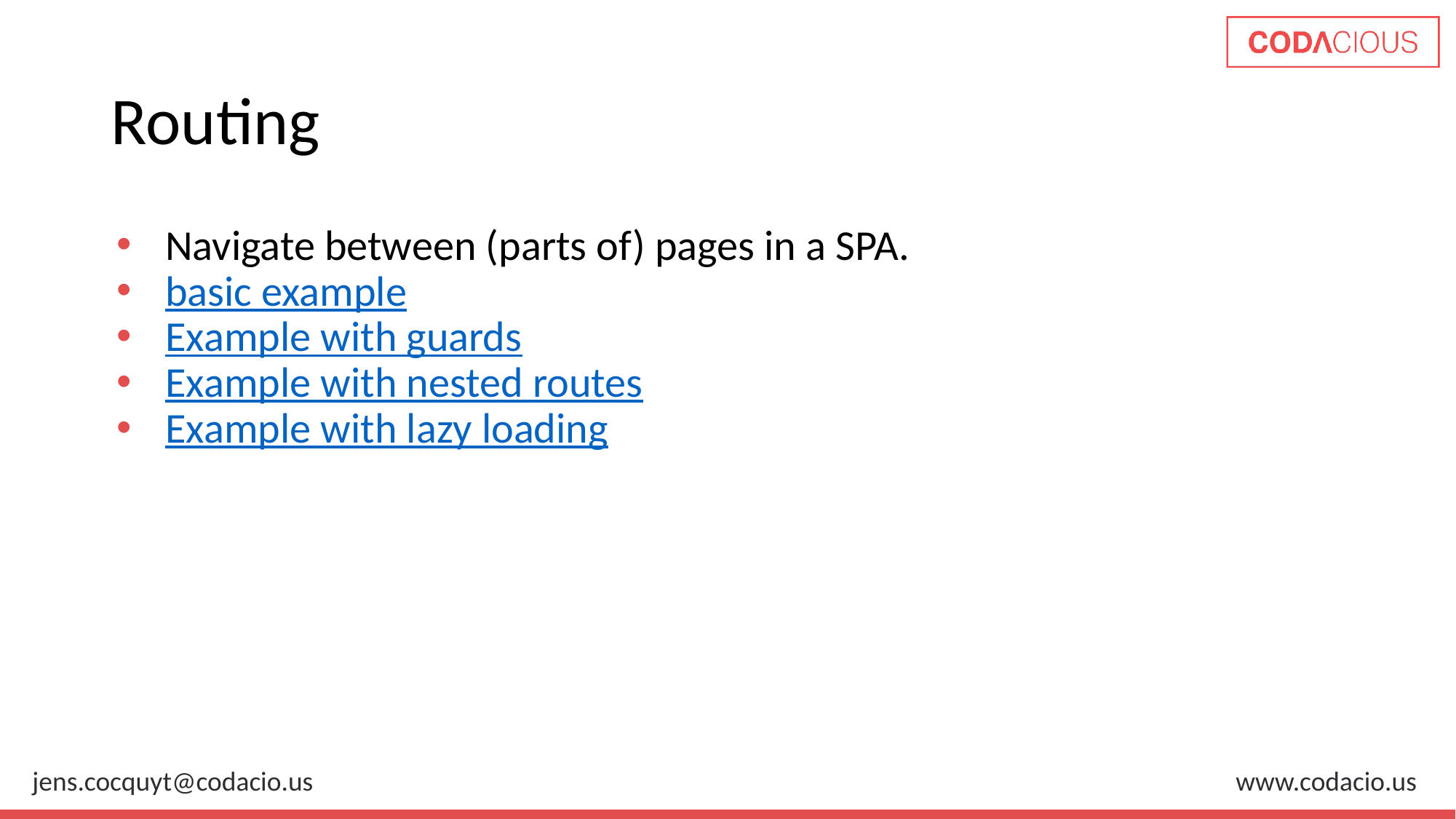

# Routing
Navigate between (parts of) pages in a SPA.
basic example
Example with guards
Example with nested routes
Example with lazy loading